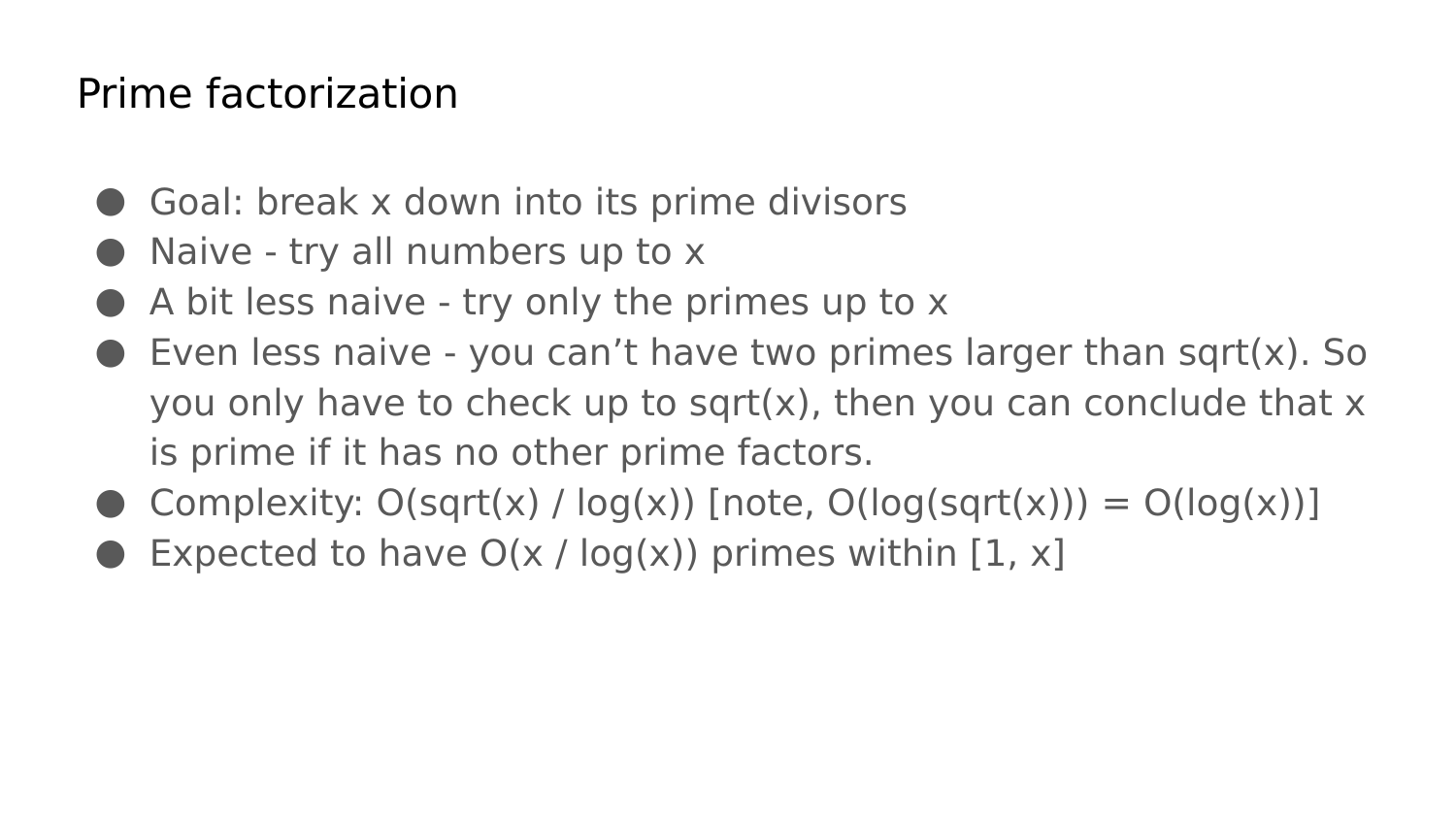

# Prime factorization
Goal: break x down into its prime divisors
Naive - try all numbers up to x
A bit less naive - try only the primes up to x
Even less naive - you can’t have two primes larger than sqrt(x). So you only have to check up to sqrt(x), then you can conclude that x is prime if it has no other prime factors.
Complexity: O(sqrt(x) / log(x)) [note, O(log(sqrt(x))) = O(log(x))]
Expected to have O(x / log(x)) primes within [1, x]